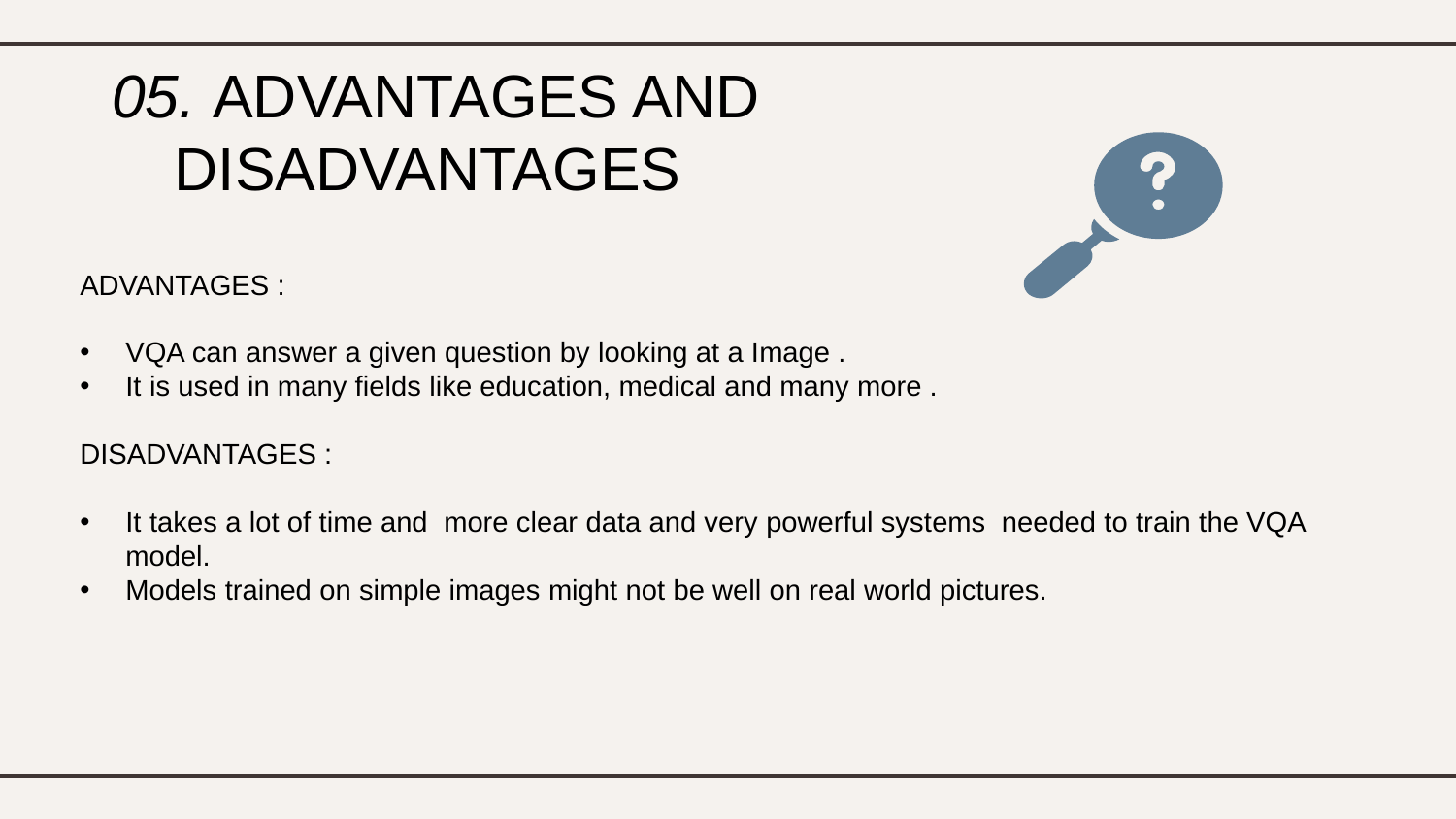

# 05. ADVANTAGES AND DISADVANTAGES

ADVANTAGES :

VQA can answer a given question by looking at a Image .
It is used in many fields like education, medical and many more .

DISADVANTAGES :

It takes a lot of time and  more clear data and very powerful systems  needed to train the VQA model.
Models trained on simple images might not be well on real world pictures.